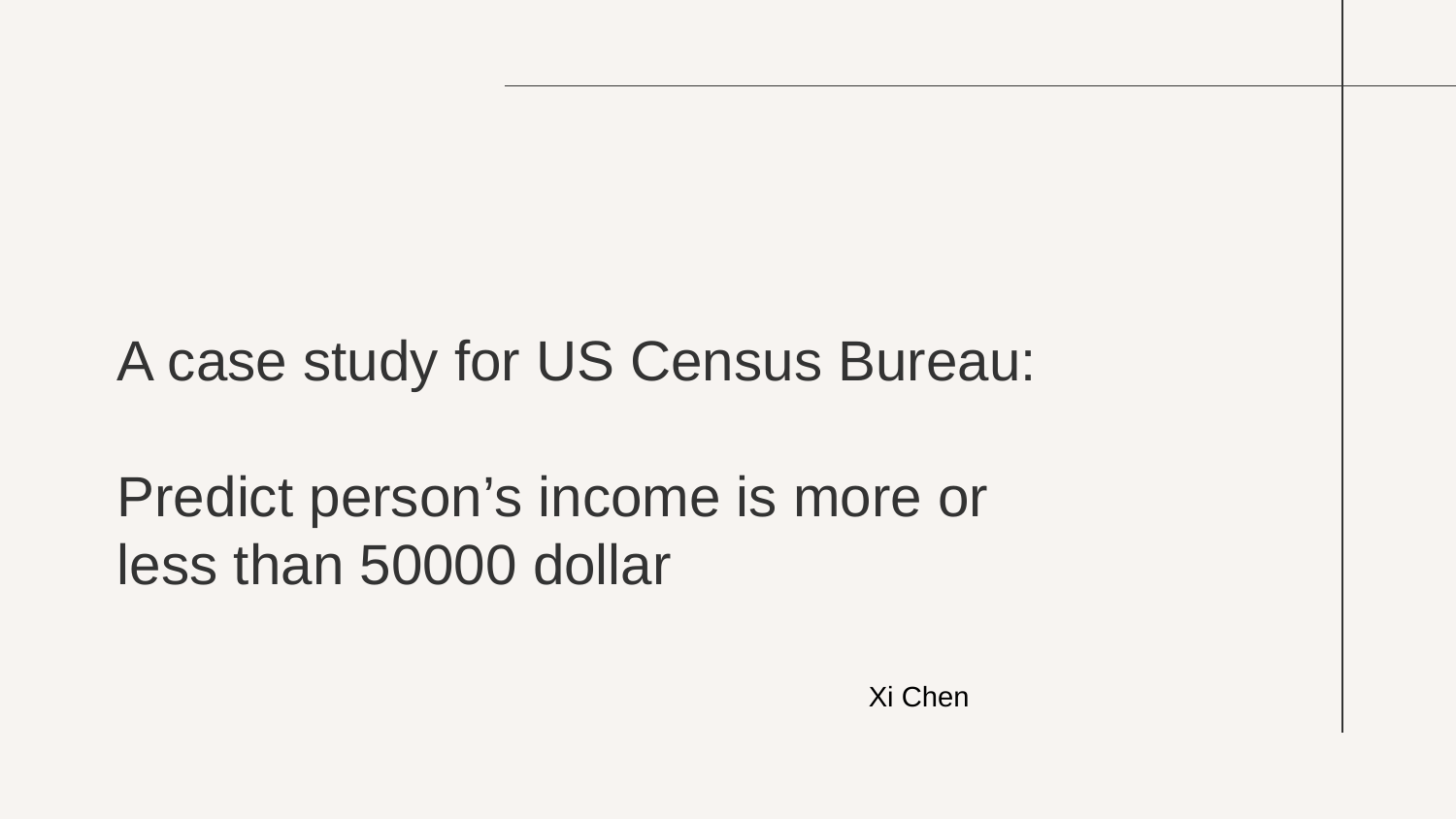

# A case study for US Census Bureau: Predict person’s income is more or less than 50000 dollar
Xi Chen